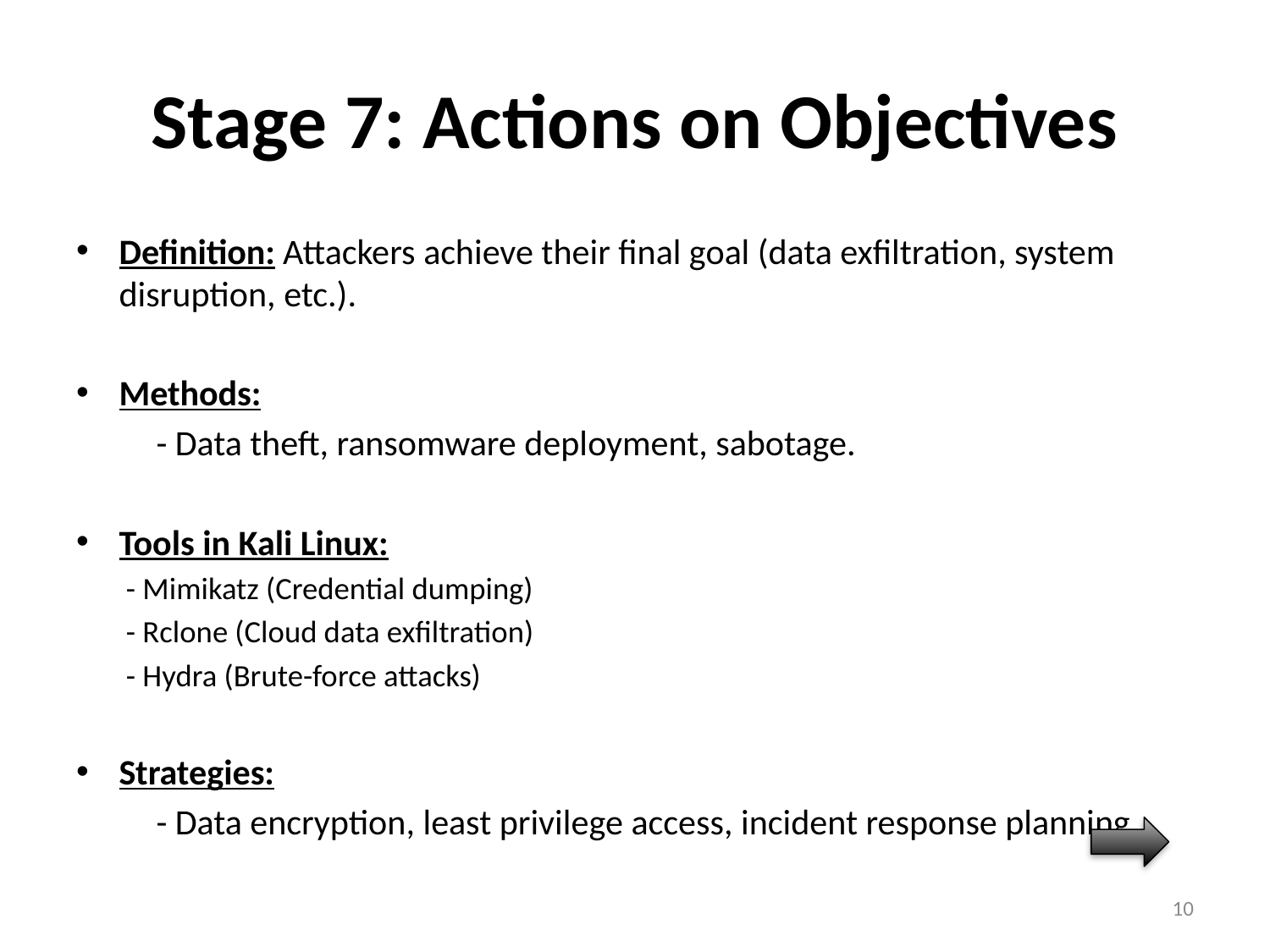

# Stage 7: Actions on Objectives
Definition: Attackers achieve their final goal (data exfiltration, system disruption, etc.).

Methods:
	- Data theft, ransomware deployment, sabotage.

Tools in Kali Linux:
- Mimikatz (Credential dumping)
- Rclone (Cloud data exfiltration)
- Hydra (Brute-force attacks)

Strategies:
	- Data encryption, least privilege access, incident response planning.

10